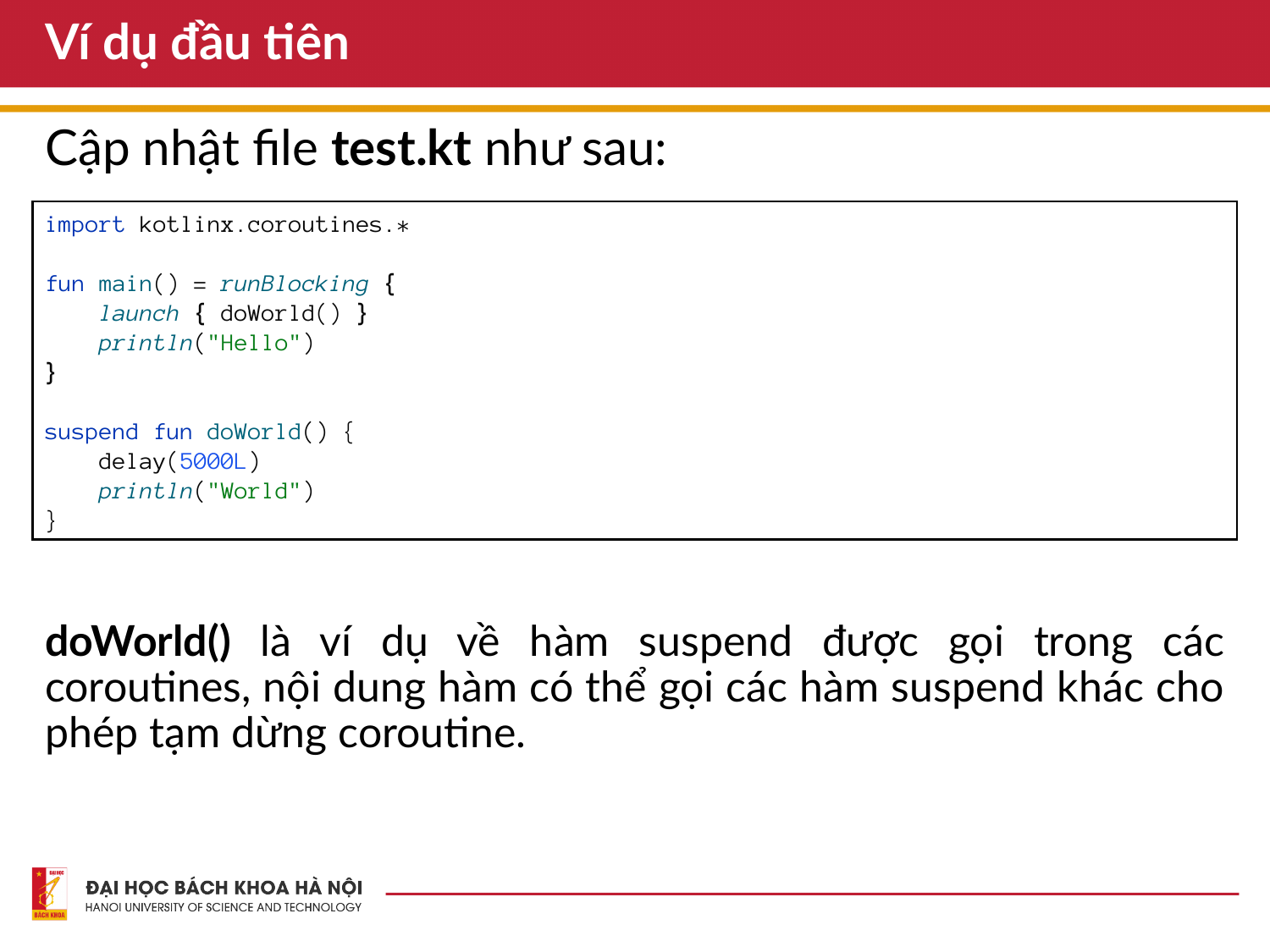

# Ví dụ đầu tiên
Cập nhật file test.kt như sau:

doWorld() là ví dụ về hàm suspend được gọi trong các coroutines, nội dung hàm có thể gọi các hàm suspend khác cho phép tạm dừng coroutine.
import kotlinx.coroutines.*
fun main() = runBlocking {
    launch { doWorld() }
    println("Hello")
}
suspend fun doWorld() {
    delay(5000L)
    println("World")
}